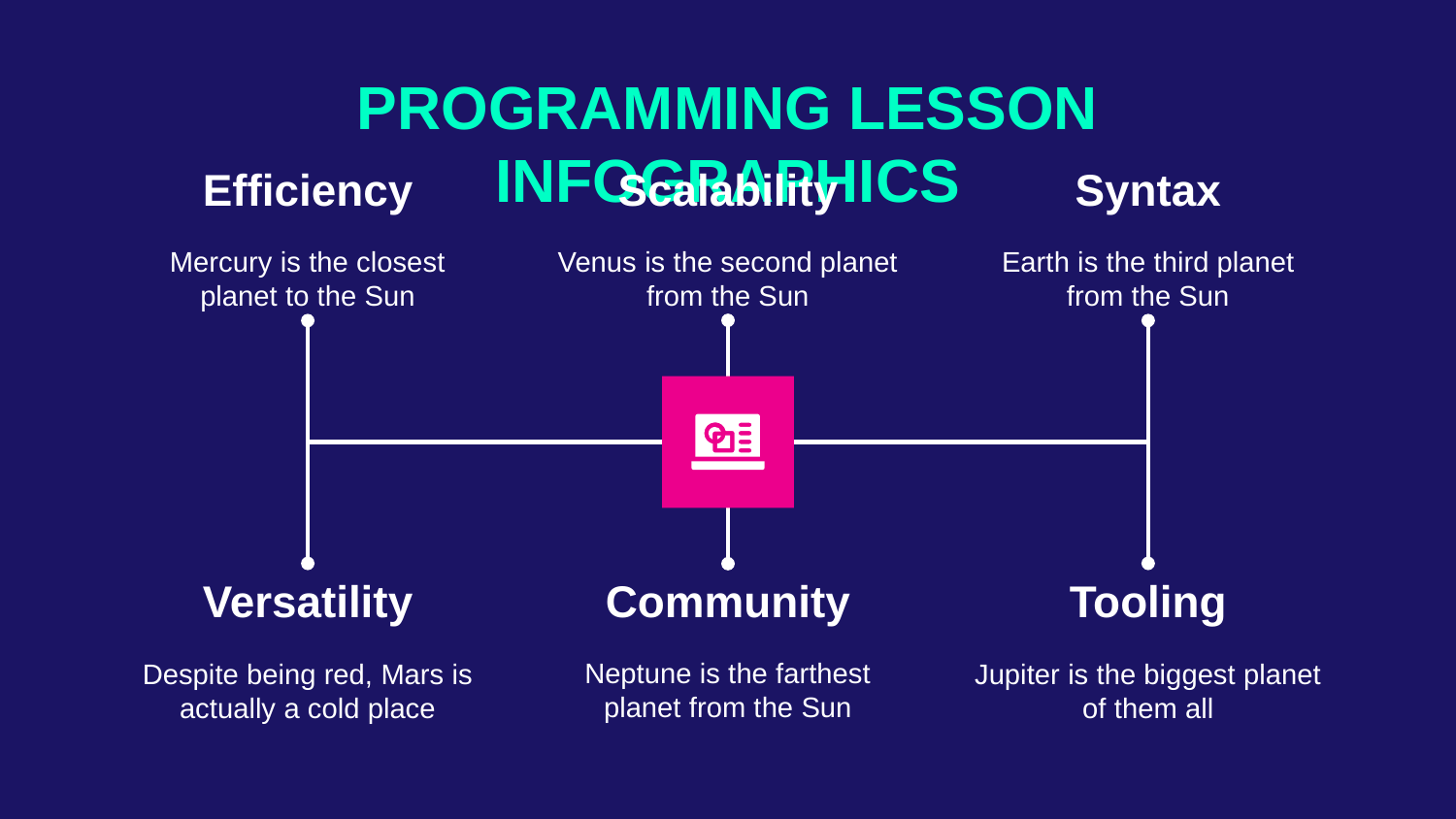

# PROGRAMMING LESSON INFOGRAPHICS
Efficiency
Mercury is the closest planet to the Sun
Syntax
Earth is the third planet from the Sun
Scalability
Venus is the second planet from the Sun

Versatility
Despite being red, Mars is actually a cold place
Tooling
Jupiter is the biggest planet of them all
Community
Neptune is the farthest planet from the Sun